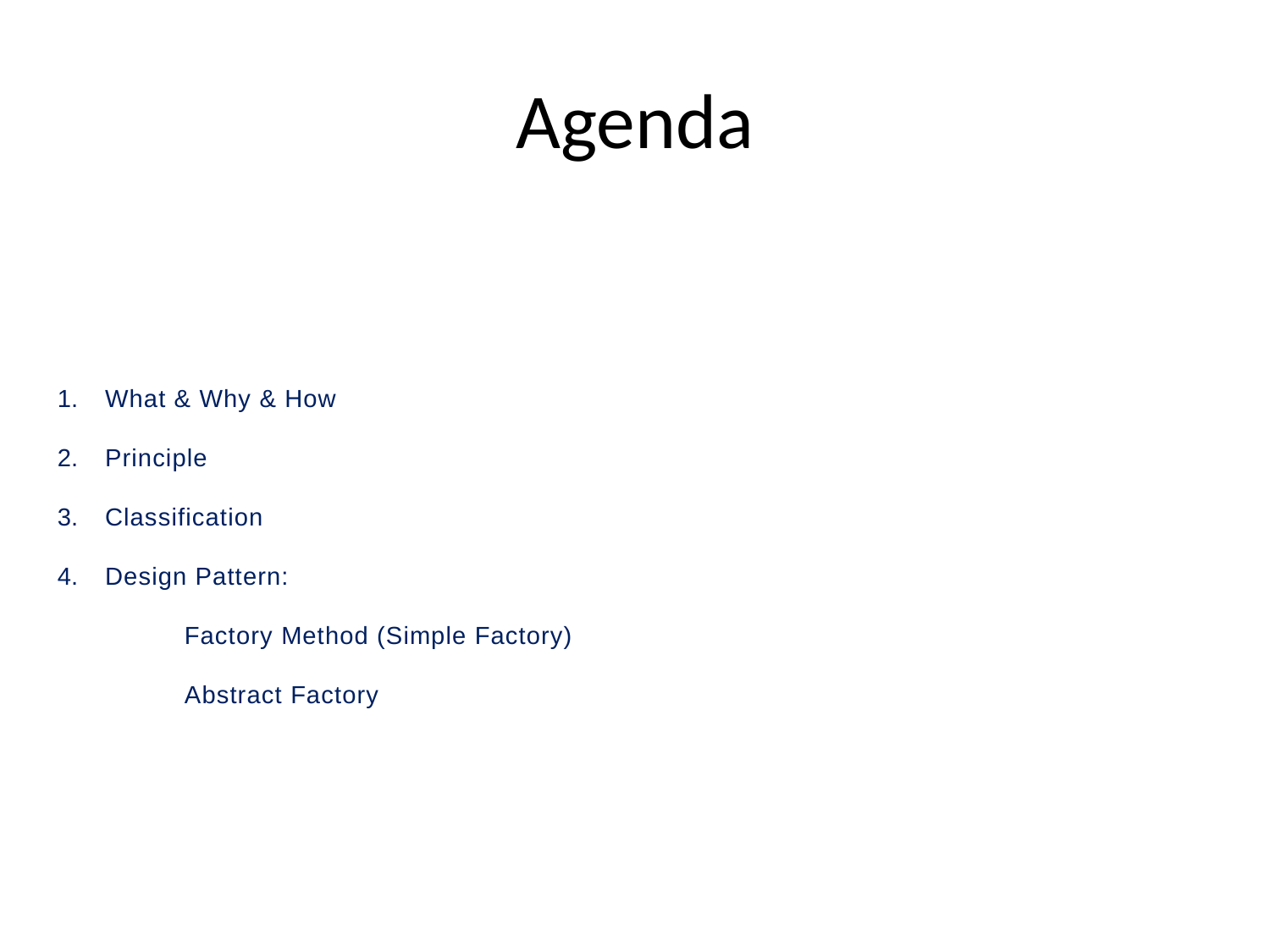

# Agenda

What & Why & How

Principle

Classification

Design Pattern:

	Factory Method (Simple Factory)

	Abstract Factory